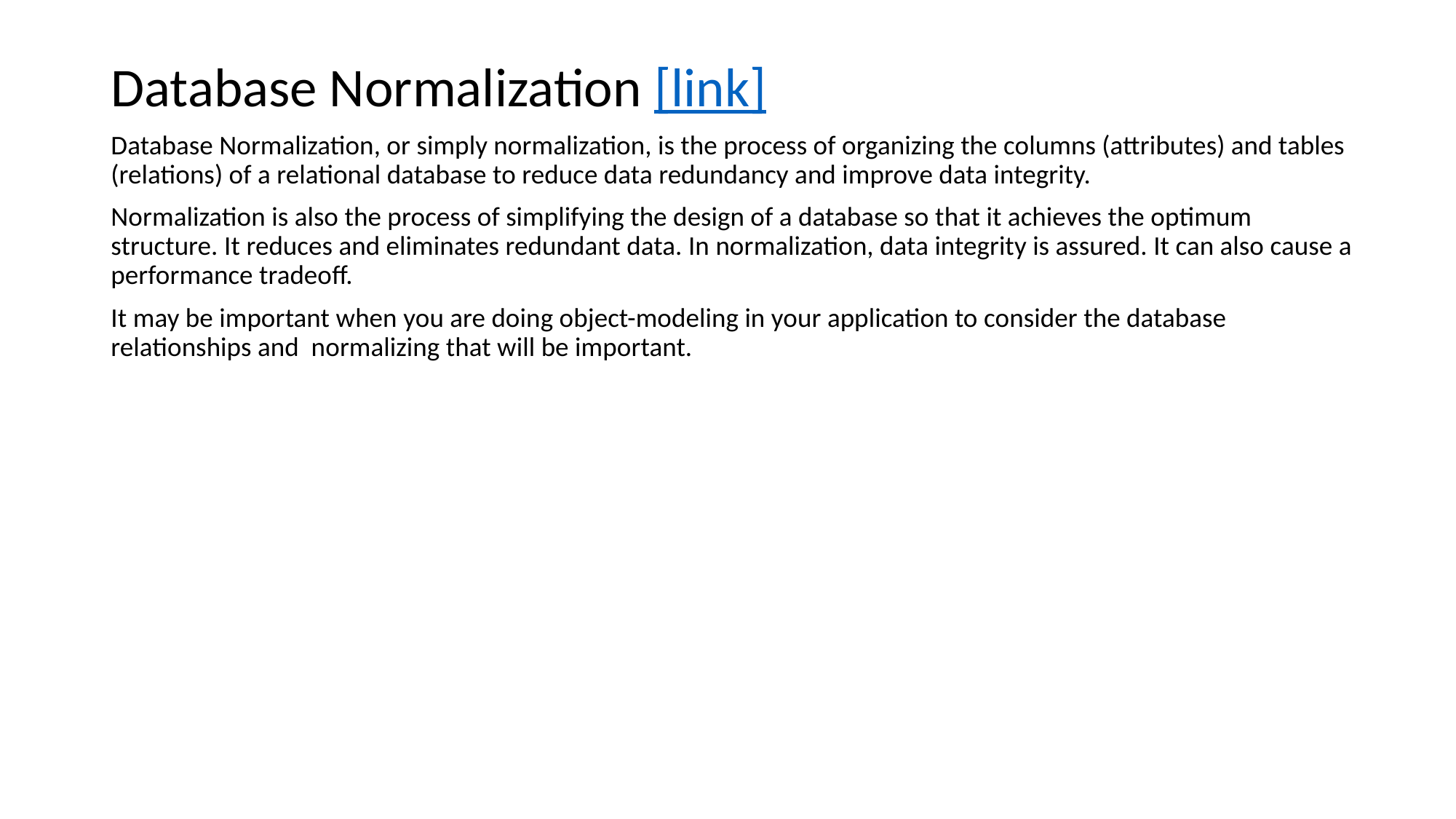

# Database Normalization [link]
Database Normalization, or simply normalization, is the process of organizing the columns (attributes) and tables (relations) of a relational database to reduce data redundancy and improve data integrity.
Normalization is also the process of simplifying the design of a database so that it achieves the optimum structure. It reduces and eliminates redundant data. In normalization, data integrity is assured. It can also cause a performance tradeoff.
It may be important when you are doing object-modeling in your application to consider the database relationships and  normalizing that will be important.